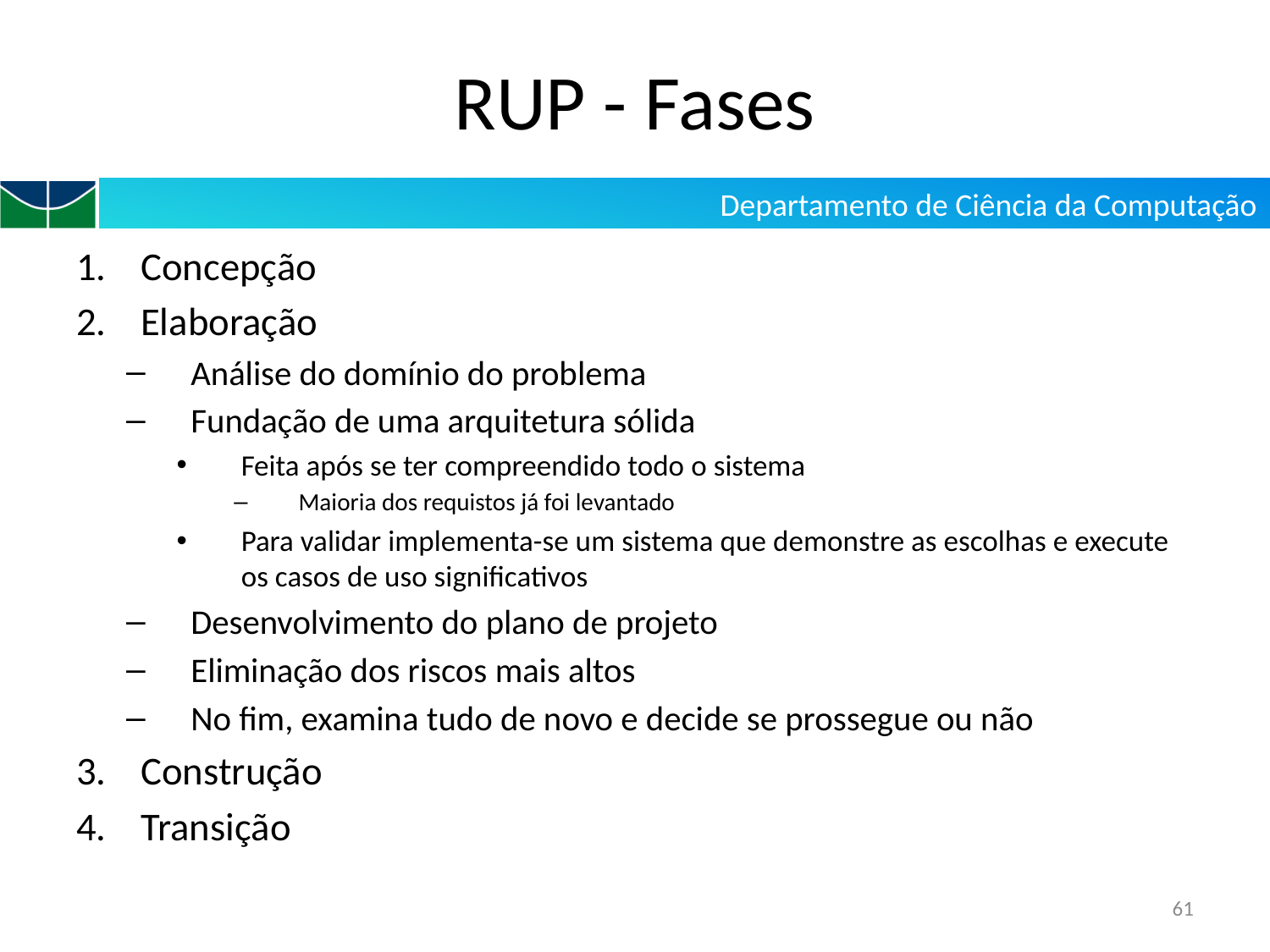

# RUP - Fases
Concepção
Elaboração
Análise do domínio do problema
Fundação de uma arquitetura sólida
Feita após se ter compreendido todo o sistema
Maioria dos requistos já foi levantado
Para validar implementa-se um sistema que demonstre as escolhas e execute os casos de uso significativos
Desenvolvimento do plano de projeto
Eliminação dos riscos mais altos
No fim, examina tudo de novo e decide se prossegue ou não
Construção
Transição
61